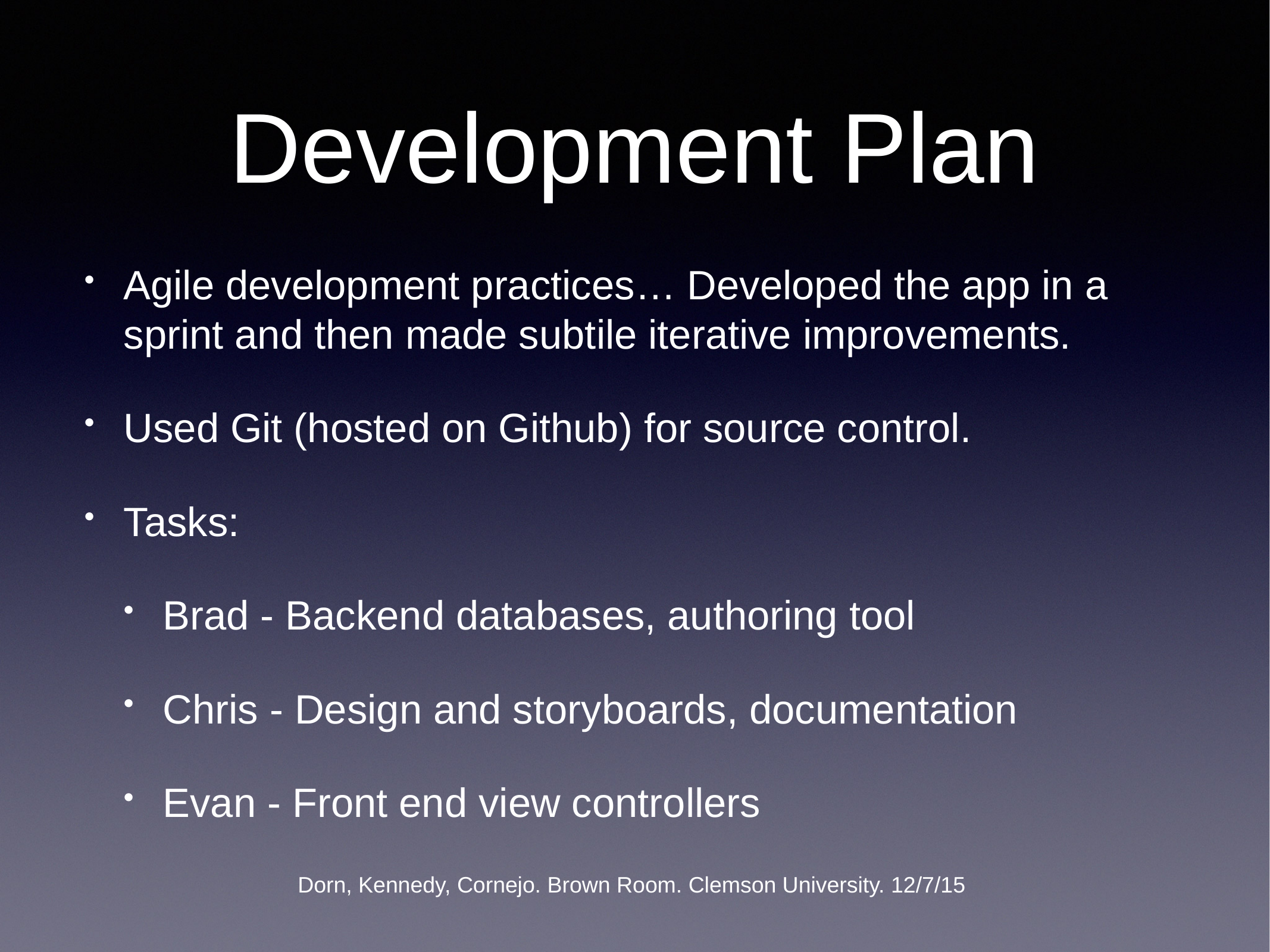

# Development Plan
Agile development practices… Developed the app in a sprint and then made subtile iterative improvements.
Used Git (hosted on Github) for source control.
Tasks:
Brad - Backend databases, authoring tool
Chris - Design and storyboards, documentation
Evan - Front end view controllers
Dorn, Kennedy, Cornejo. Brown Room. Clemson University. 12/7/15
5